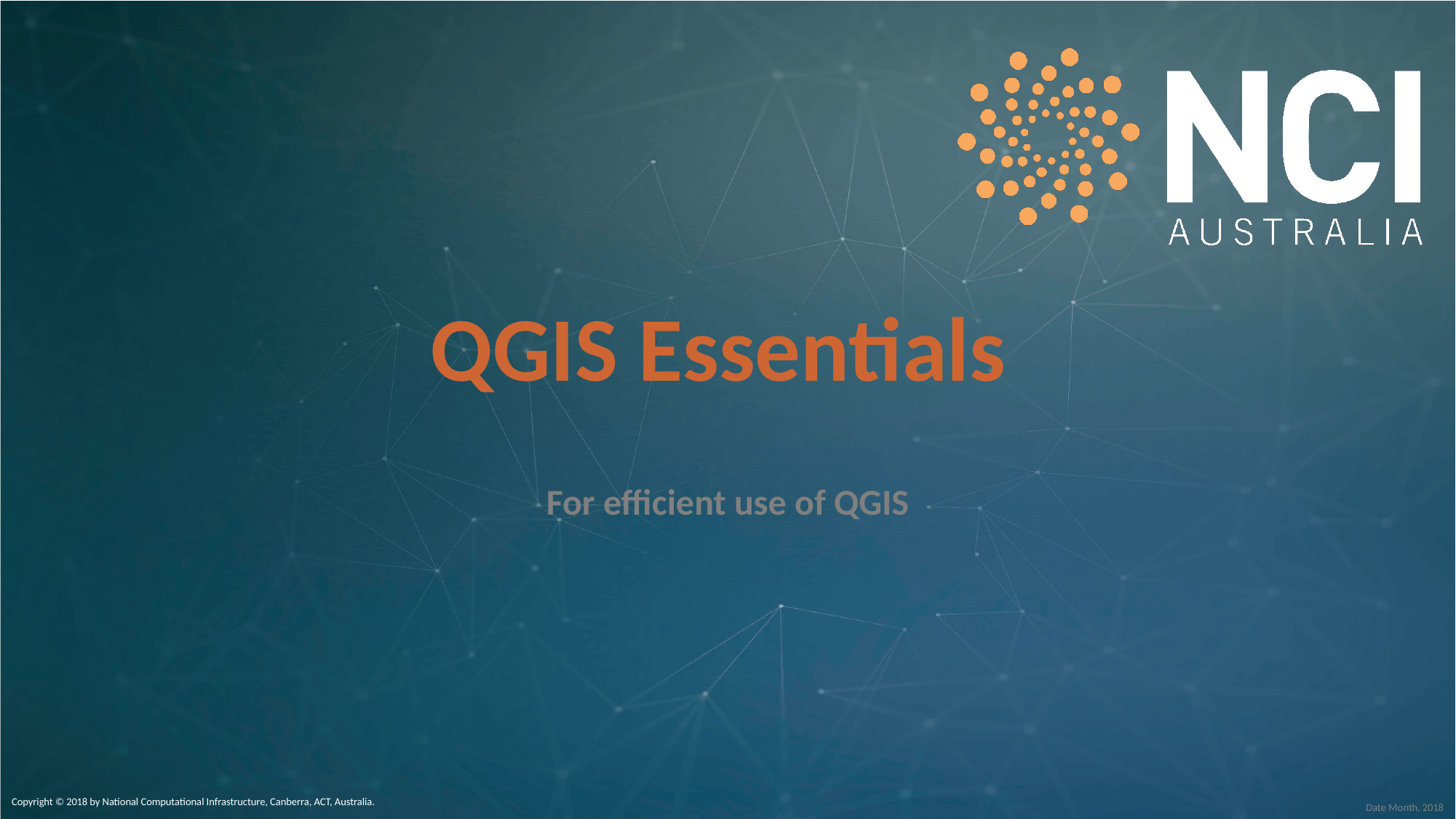

# QGIS Essentials
For efficient use of QGIS
Copyright © 2018 by National Computational Infrastructure, Canberra, ACT, Australia.
Date Month, 2018